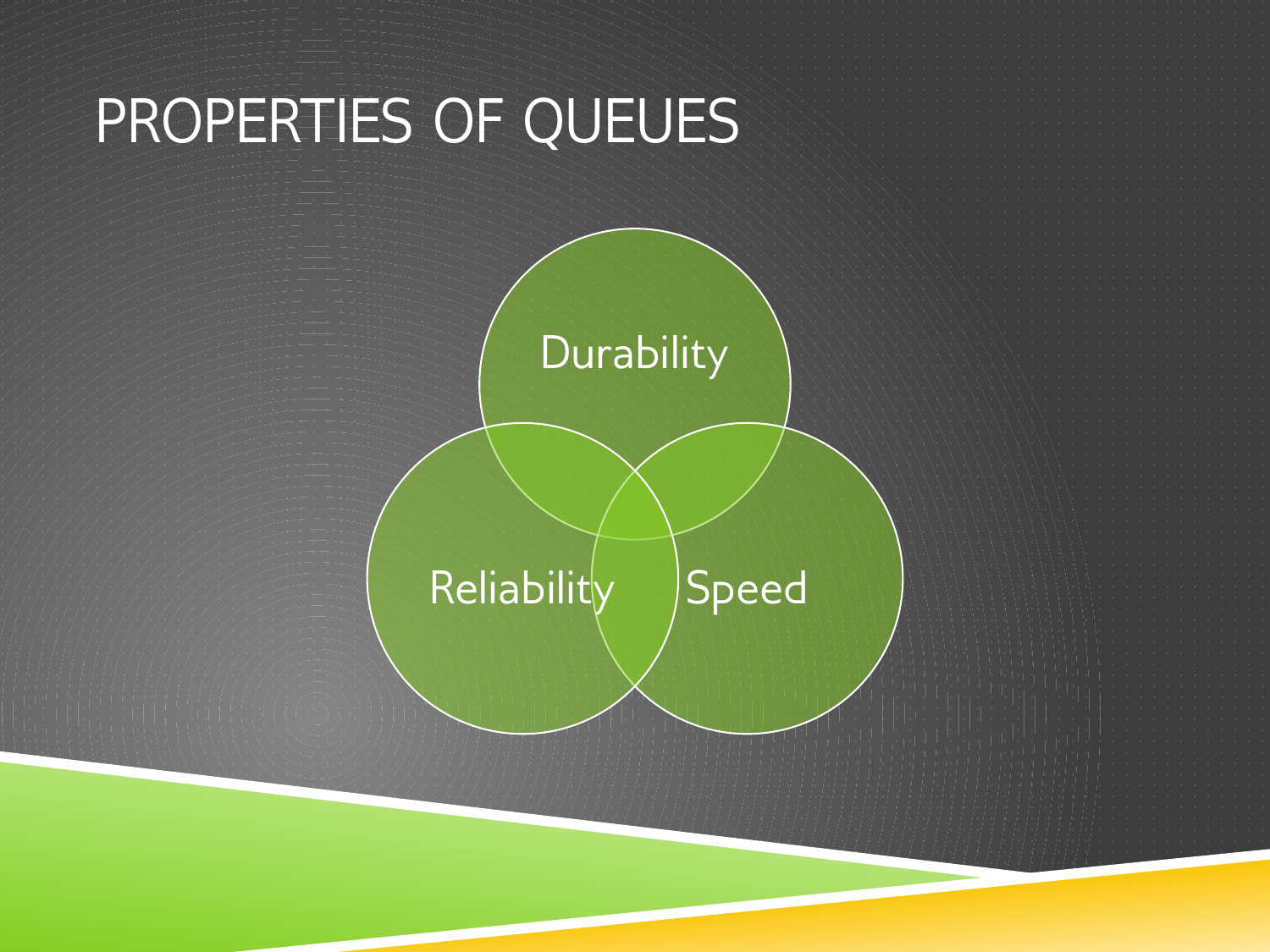

# Properties of queues
Durability
Speed
Reliability